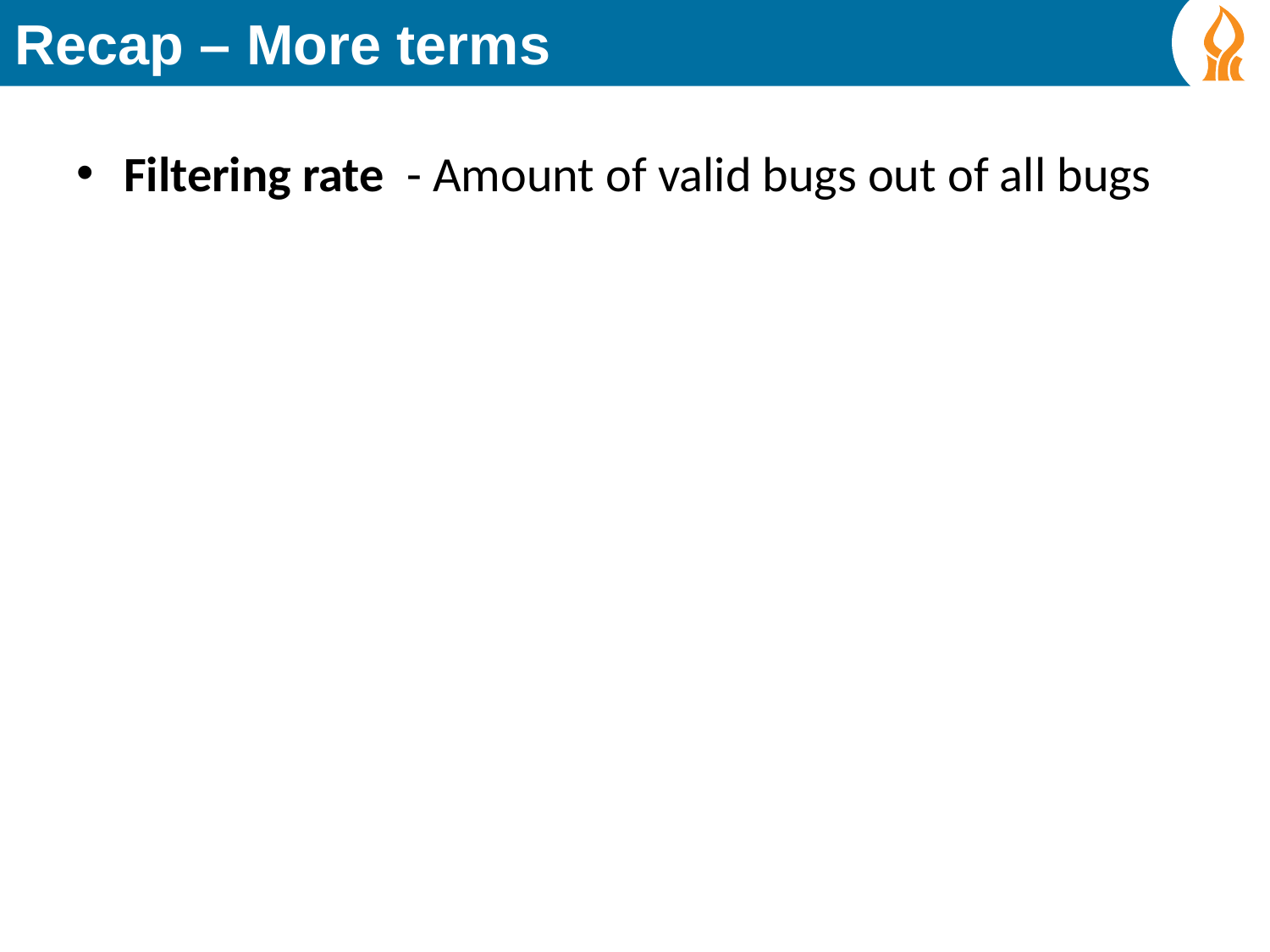

# Recap – More terms
Filtering rate  - Amount of valid bugs out of all bugs